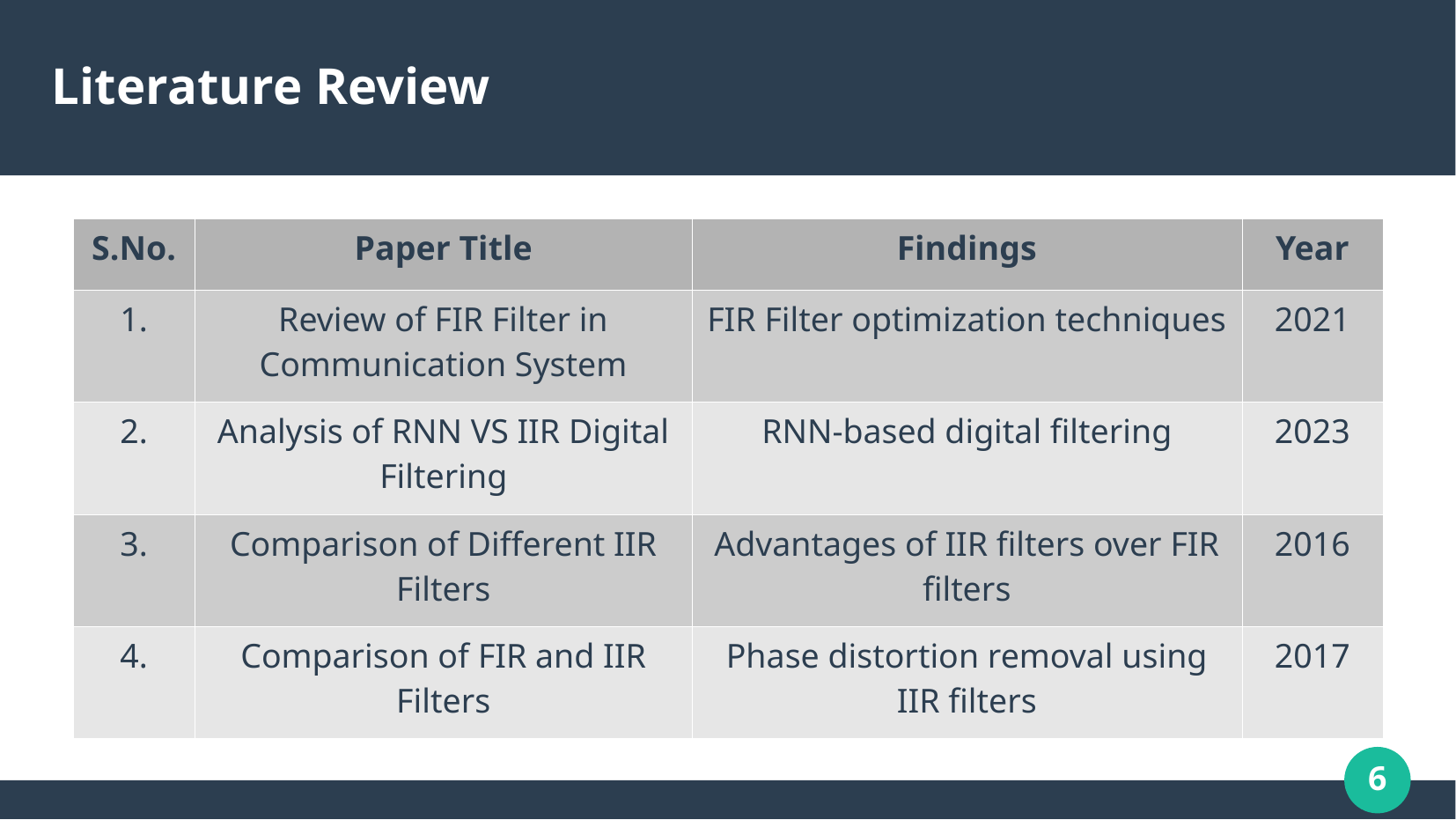

# Literature Review
| S.No. | Paper Title | Findings | Year |
| --- | --- | --- | --- |
| 1. | Review of FIR Filter in Communication System | FIR Filter optimization techniques | 2021 |
| 2. | Analysis of RNN VS IIR Digital Filtering | RNN-based digital filtering | 2023 |
| 3. | Comparison of Different IIR Filters | Advantages of IIR filters over FIR filters | 2016 |
| 4. | Comparison of FIR and IIR Filters | Phase distortion removal using IIR filters | 2017 |